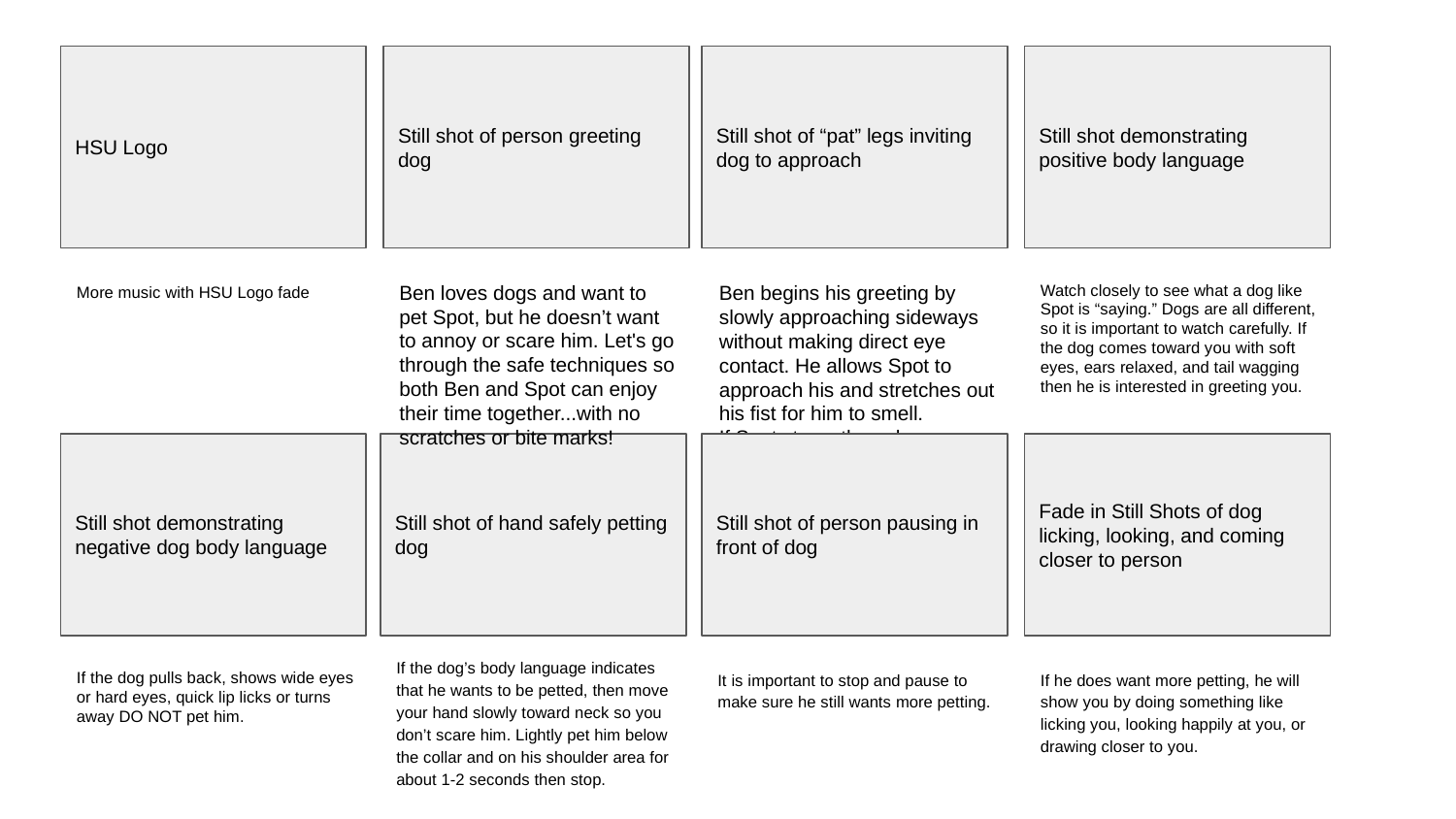

HSU Logo
Still shot of person greeting dog
Still shot of “pat” legs inviting dog to approach
Still shot demonstrating positive body language
More music with HSU Logo fade
Ben loves dogs and want to pet Spot, but he doesn’t want to annoy or scare him. Let's go through the safe techniques so both Ben and Spot can enjoy their time together...with no scratches or bite marks!
Ben begins his greeting by slowly approaching sideways without making direct eye contact. He allows Spot to approach his and stretches out his fist for him to smell.
If Spot stays, then she crouches down and pats his upper thighs to softly welcome Spot to join him. Do no initially reach over the head to pet the face until the dog feels more comfortable and knows you better.
Watch closely to see what a dog like Spot is “saying.” Dogs are all different, so it is important to watch carefully. If the dog comes toward you with soft eyes, ears relaxed, and tail wagging then he is interested in greeting you.
Still shot demonstrating negative dog body language
Still shot of hand safely petting dog
Still shot of person pausing in front of dog
Fade in Still Shots of dog licking, looking, and coming closer to person
If the dog’s body language indicates that he wants to be petted, then move your hand slowly toward neck so you don’t scare him. Lightly pet him below the collar and on his shoulder area for about 1-2 seconds then stop.
If the dog pulls back, shows wide eyes or hard eyes, quick lip licks or turns away DO NOT pet him.
It is important to stop and pause to make sure he still wants more petting.
If he does want more petting, he will show you by doing something like  licking you, looking happily at you, or drawing closer to you.